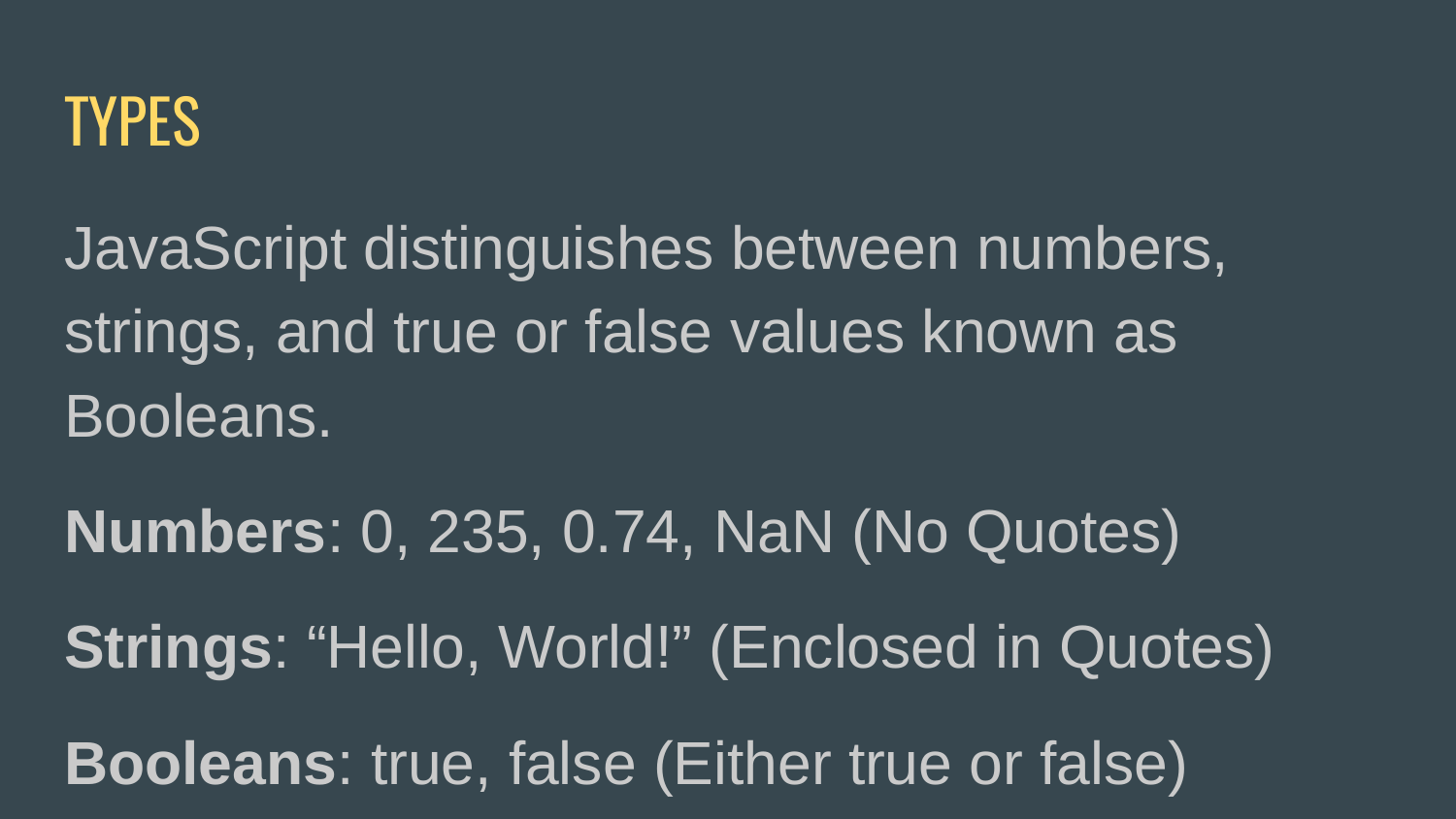

# TYPES
JavaScript distinguishes between numbers, strings, and true or false values known as Booleans.
Numbers: 0, 235, 0.74, NaN (No Quotes)
Strings: “Hello, World!” (Enclosed in Quotes)
Booleans: true, false (Either true or false)